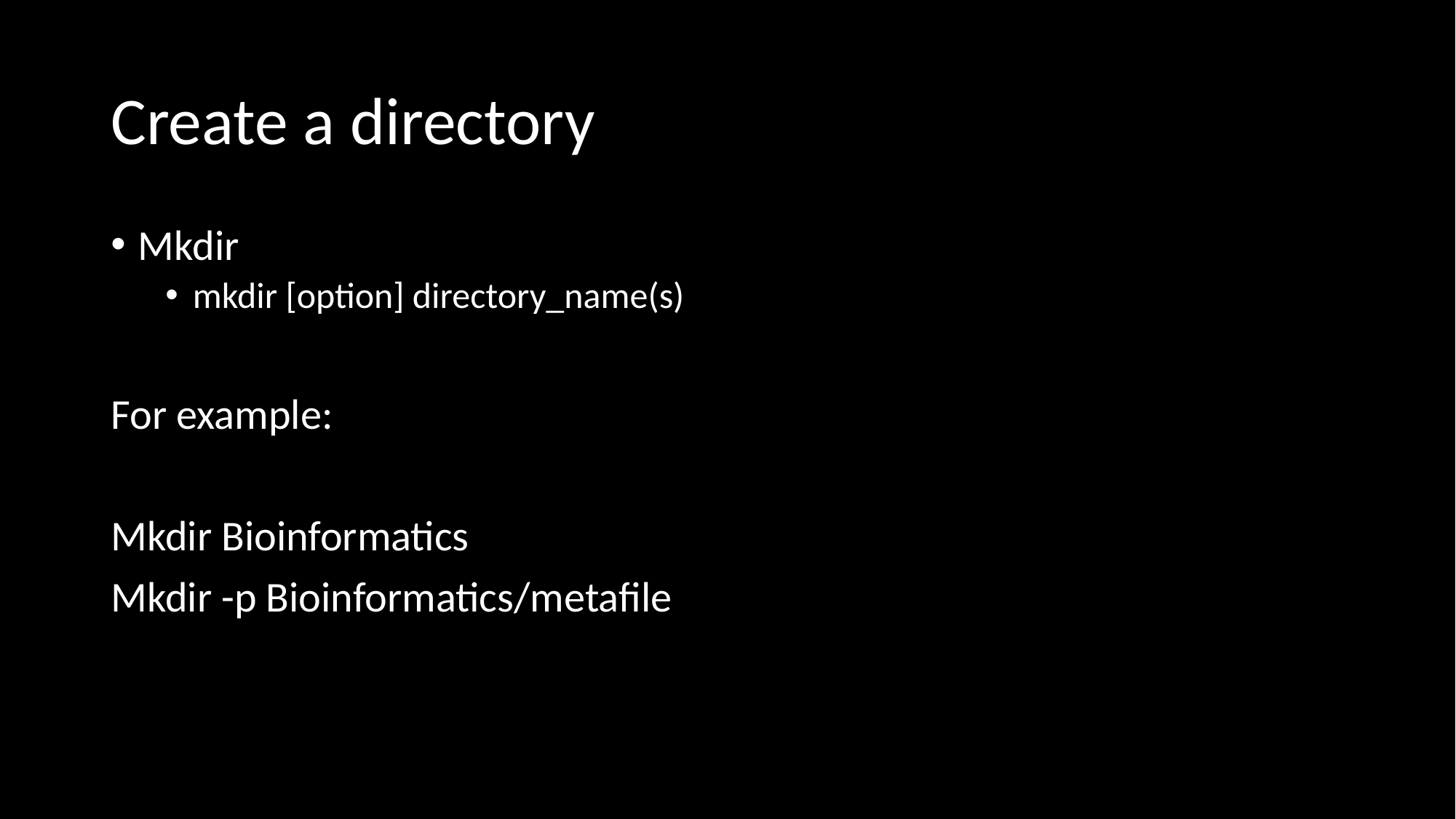

# Create a directory
Mkdir
mkdir [option] directory_name(s)

For example:

Mkdir Bioinformatics
Mkdir -p Bioinformatics/metafile